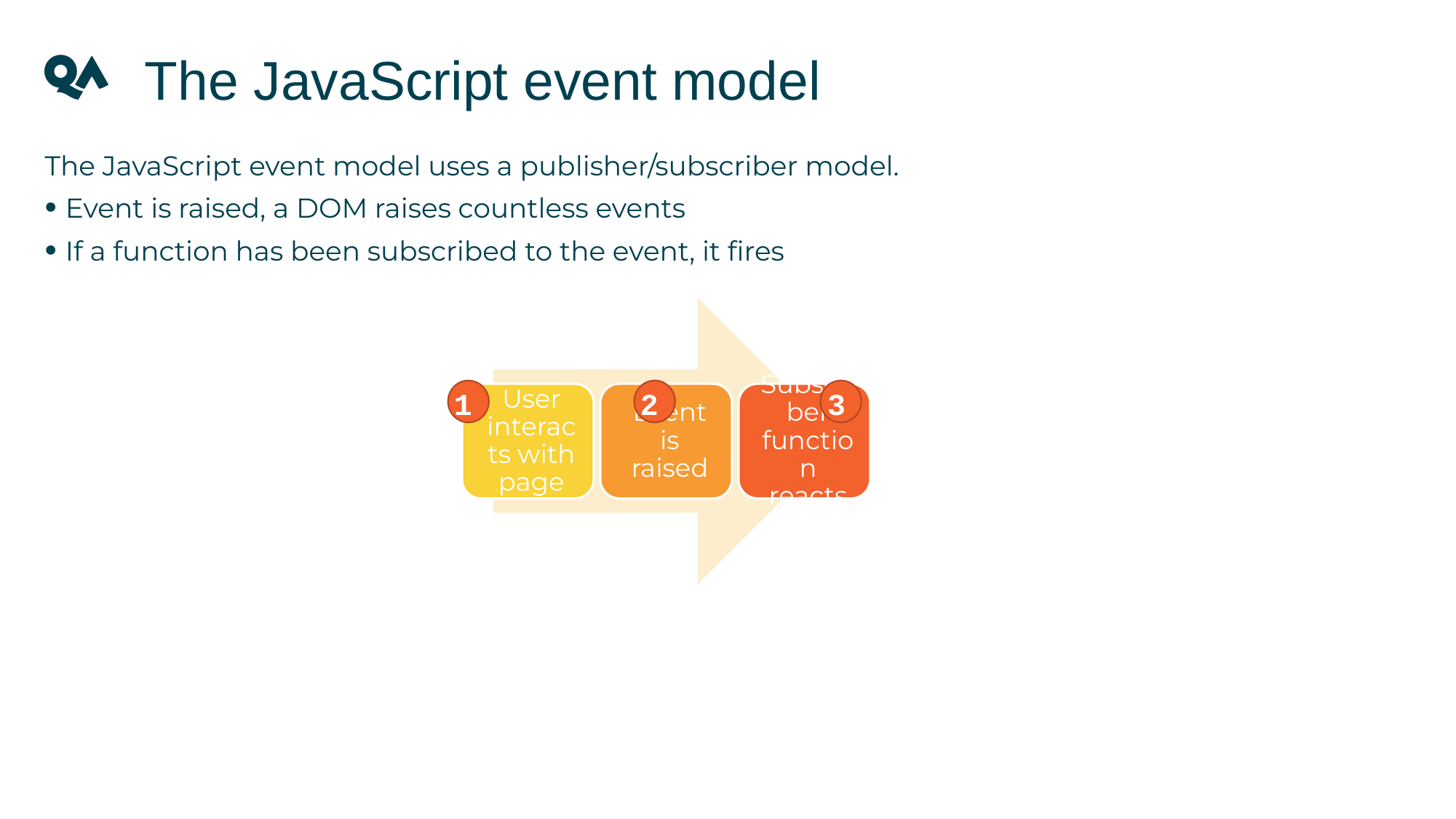

The JavaScript event model
The JavaScript event model uses a publisher/subscriber model.
Event is raised, a DOM raises countless events
If a function has been subscribed to the event, it fires
User interacts with page
Event is raised
Subscriber function reacts
3

1

2